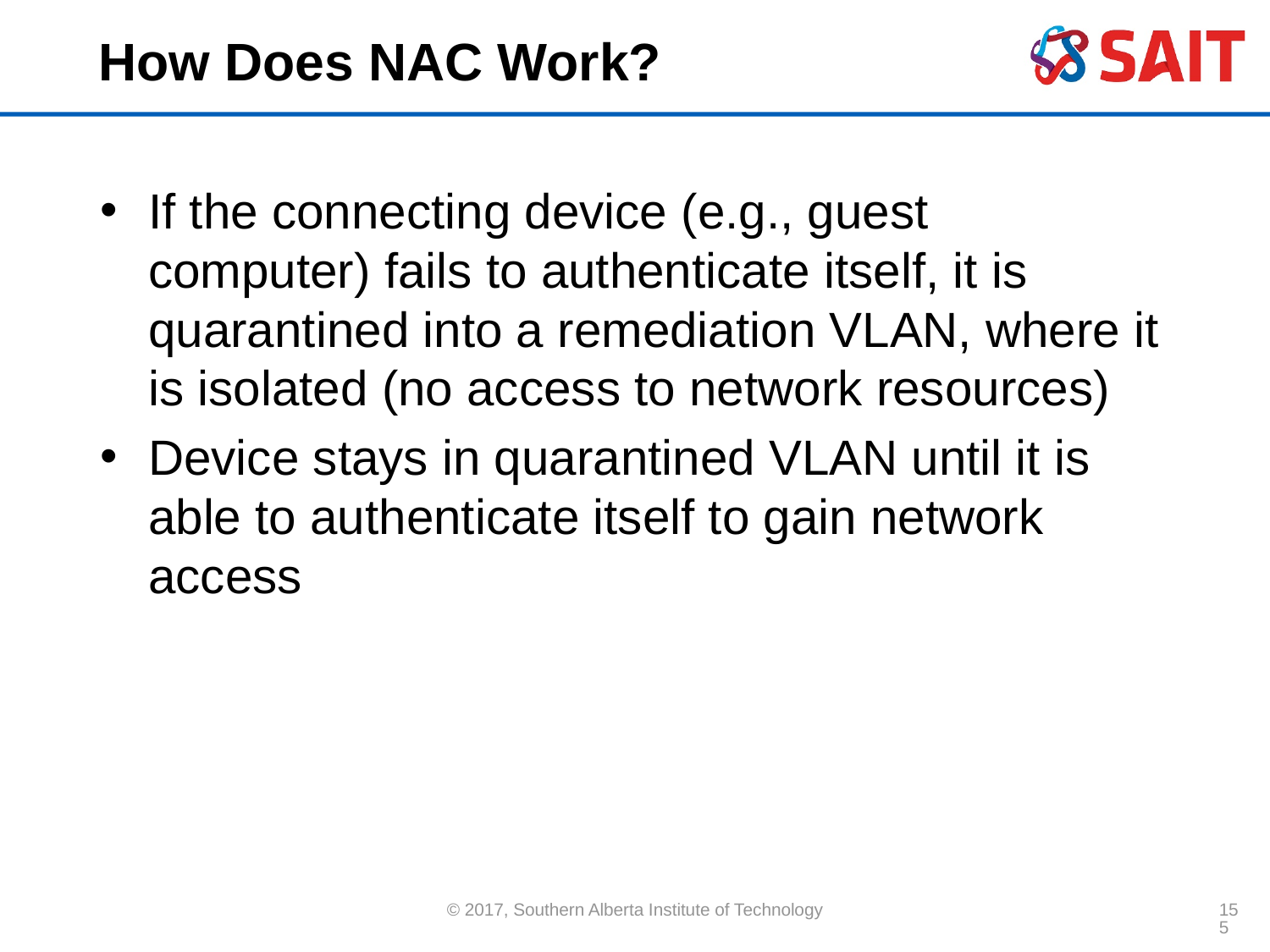

# How Does NAC Work?
If the connecting device (e.g., guest computer) fails to authenticate itself, it is quarantined into a remediation VLAN, where it is isolated (no access to network resources)
Device stays in quarantined VLAN until it is able to authenticate itself to gain network access